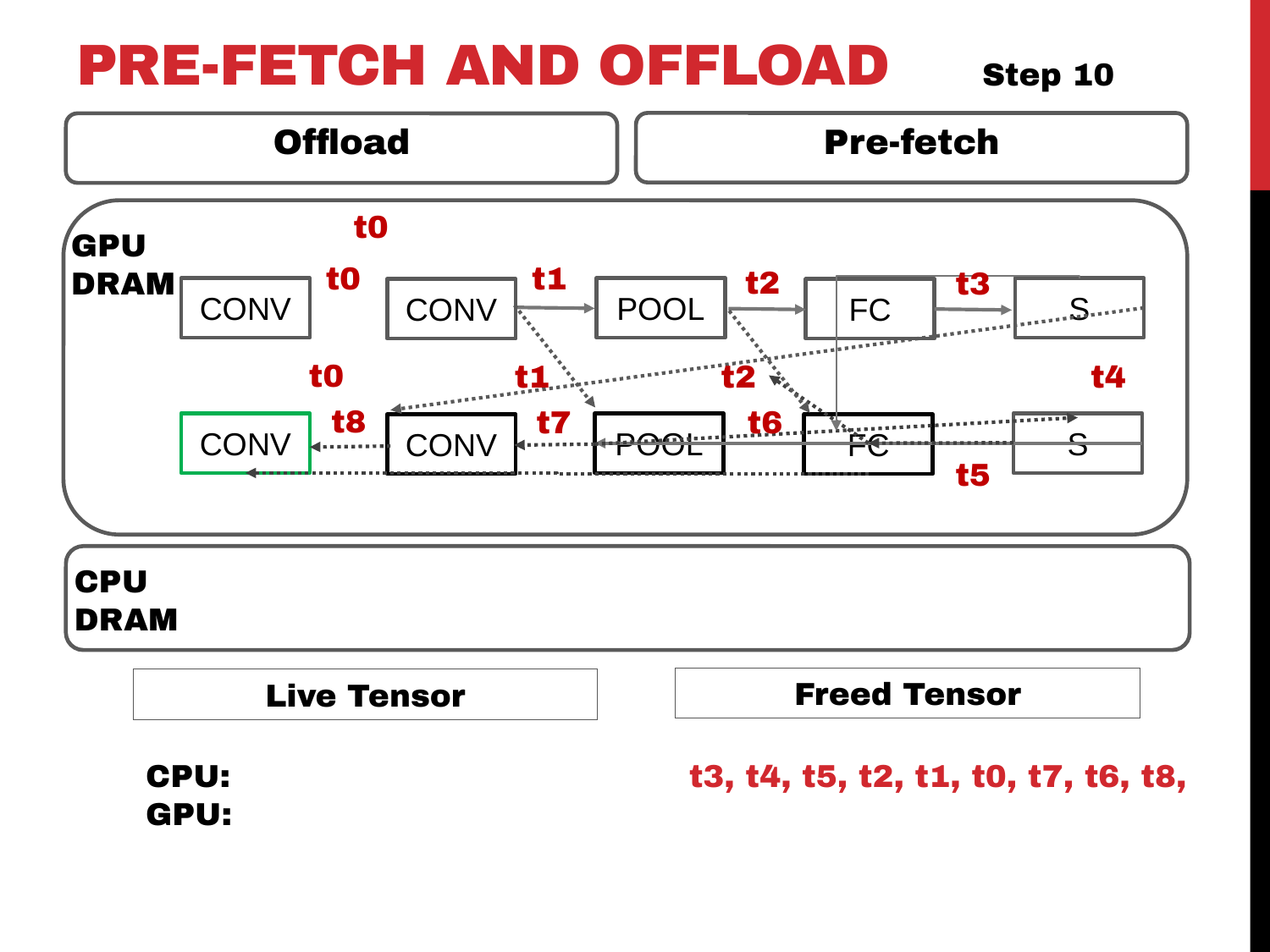

# Pre-fetch and offload
Step 10
Pre-fetch

Offload

t0
GPU
DRAM
t0
t1
t2
t3

CONV

POOL

S

CONV

FC
t2

POOL

S

CONV

FC

CONV
t0
t1
t4
t8
t7
t6
t5

CPU
DRAM
Freed Tensor
Live Tensor
CPU:
GPU:
t3, t4, t5, t2, t1, t0, t7, t6, t8,